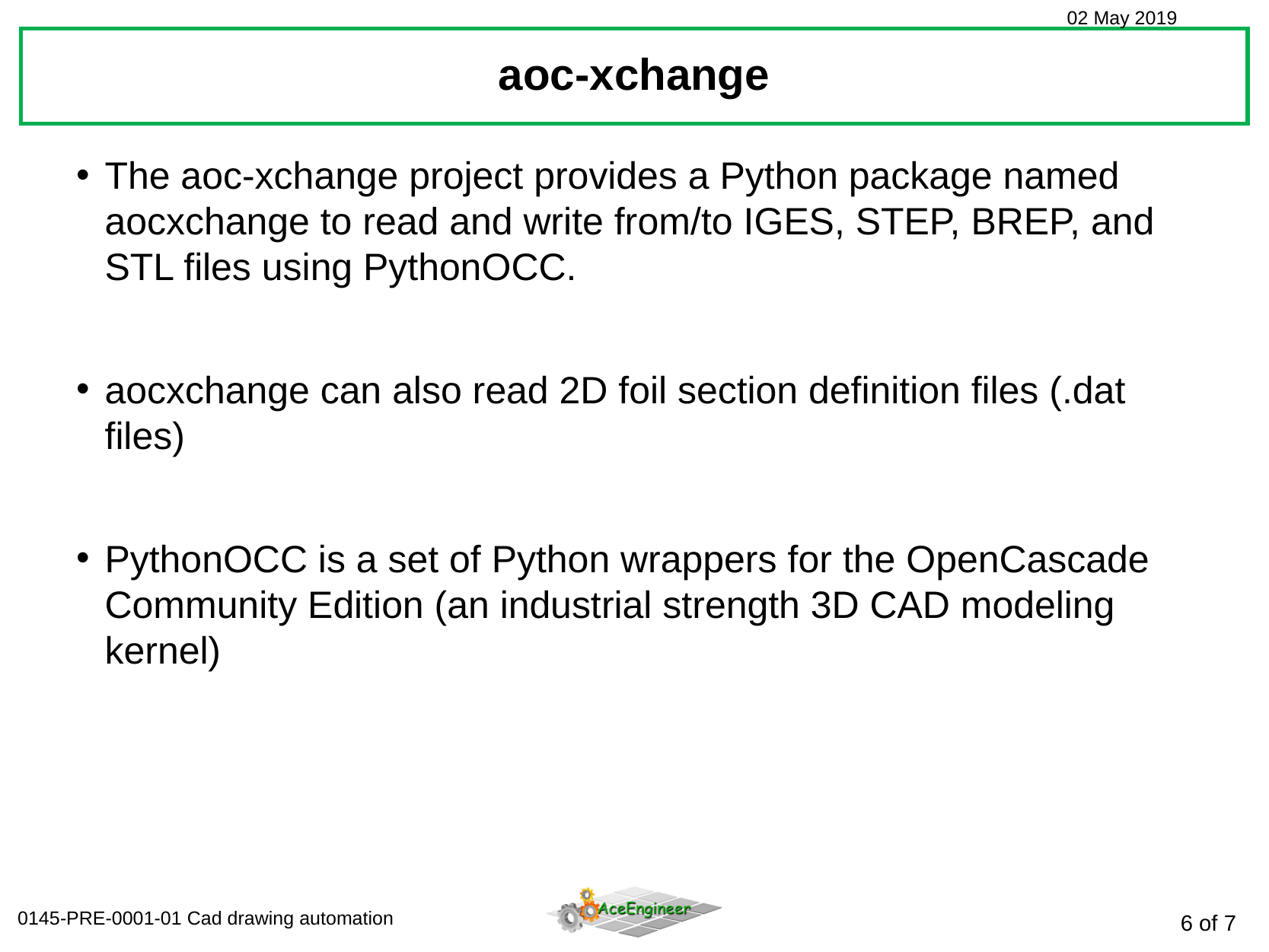

aoc-xchange
The aoc-xchange project provides a Python package named aocxchange to read and write from/to IGES, STEP, BREP, and STL files using PythonOCC.

aocxchange can also read 2D foil section definition files (.dat files)

PythonOCC is a set of Python wrappers for the OpenCascade Community Edition (an industrial strength 3D CAD modeling kernel)